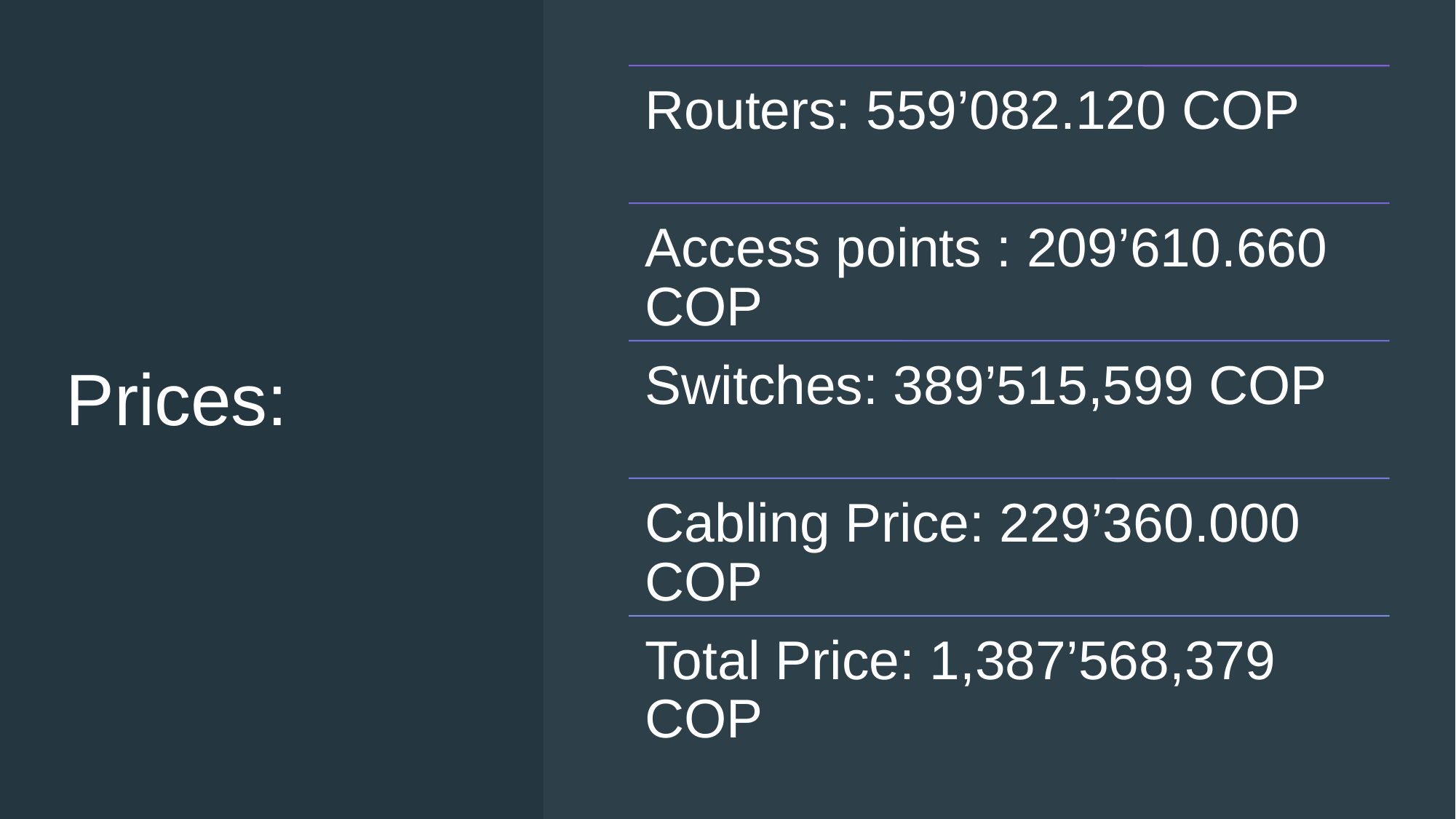

# Prices:
Routers: 559’082.120 COP
Access points : 209’610.660 COP
Switches: 389’515,599 COP
Cabling Price: 229’360.000 COP
Total Price: 1,387’568,379 COP